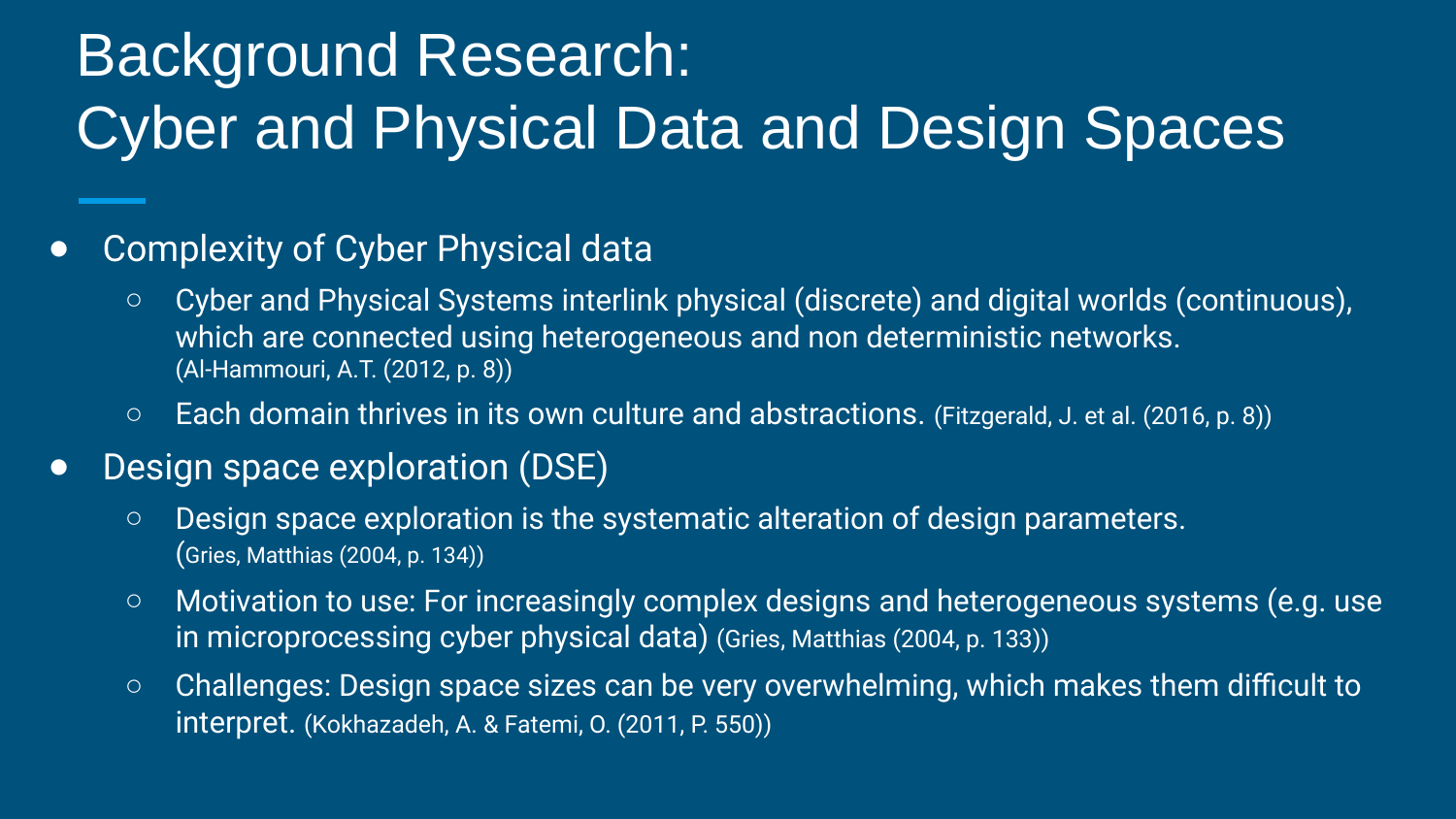

# Background Research:
Cyber and Physical Data and Design Spaces
Complexity of Cyber Physical data
Cyber and Physical Systems interlink physical (discrete) and digital worlds (continuous), which are connected using heterogeneous and non deterministic networks.                          (Al-Hammouri, A.T. (2012, p. 8))
Each domain thrives in its own culture and abstractions. (Fitzgerald, J. et al. (2016, p. 8))
Design space exploration (DSE)
Design space exploration is the systematic alteration of design parameters.                      (Gries, Matthias (2004, p. 134))
Motivation to use: For increasingly complex designs and heterogeneous systems (e.g. use in microprocessing cyber physical data) (Gries, Matthias (2004, p. 133))
Challenges: Design space sizes can be very overwhelming, which makes them difficult to interpret. (Kokhazadeh, A. & Fatemi, O. (2011, P. 550))